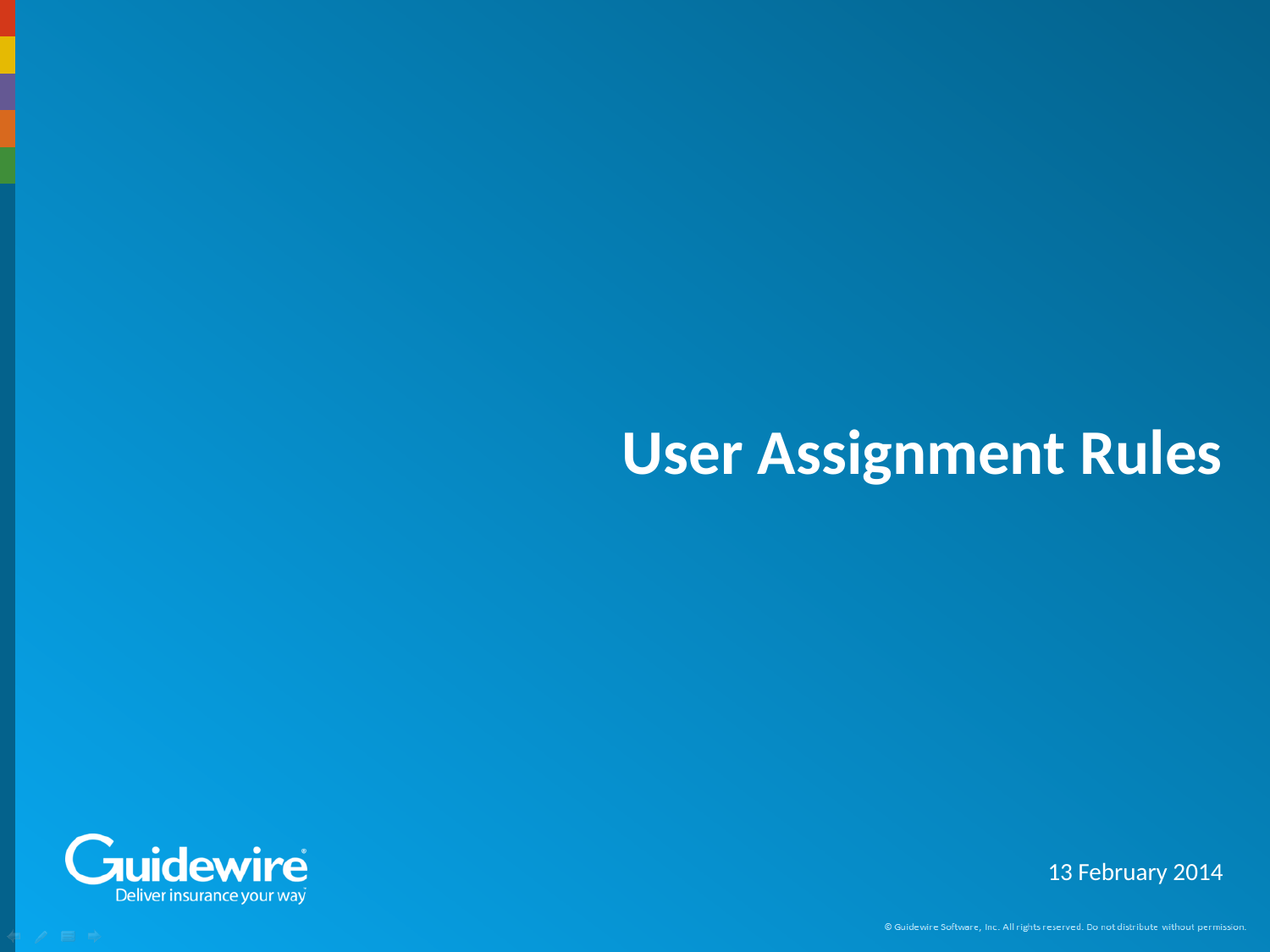

# User Assignment Rules
13 February 2014